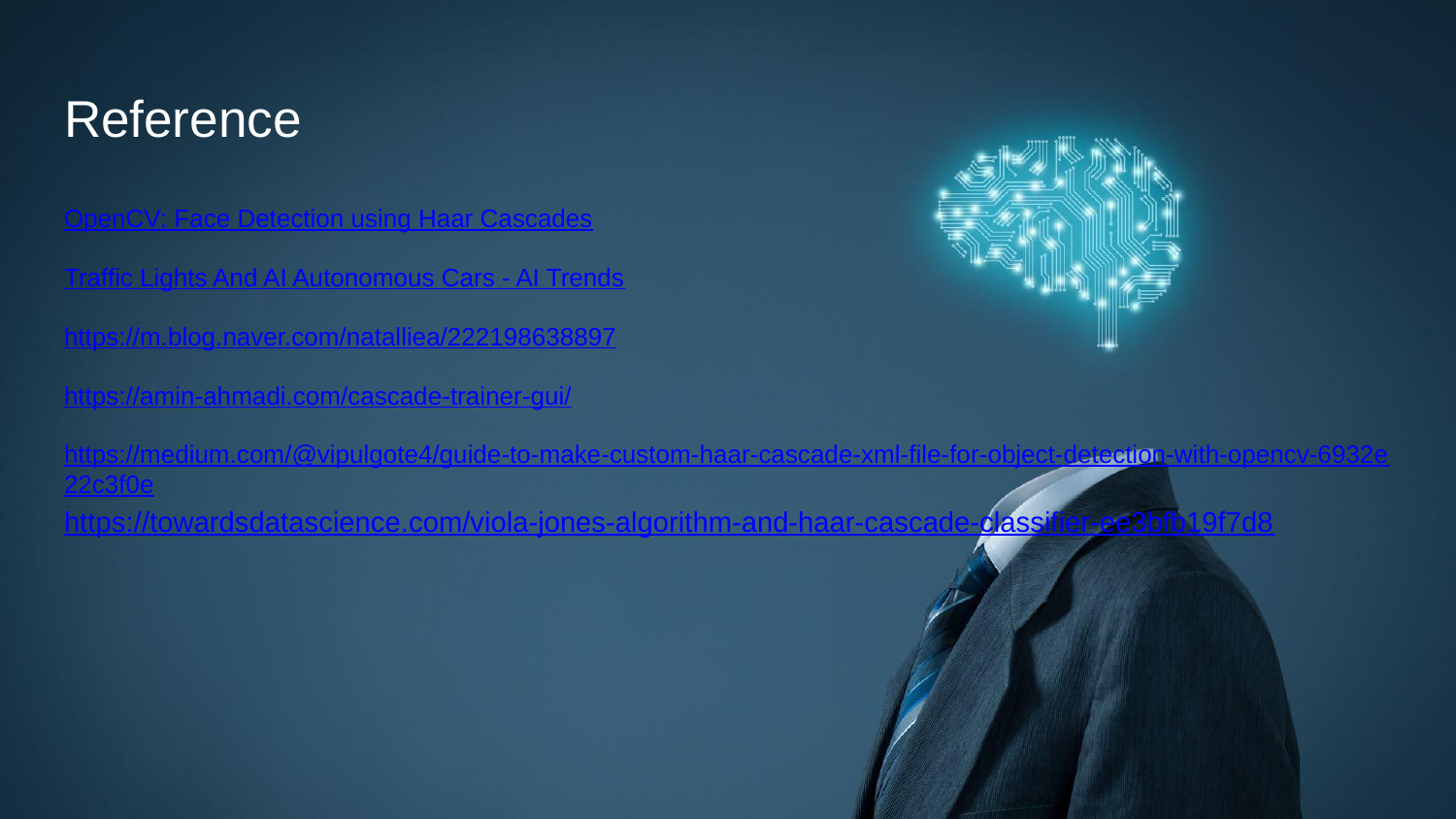

# Reference
OpenCV: Face Detection using Haar Cascades
Traffic Lights And AI Autonomous Cars - AI Trends
https://m.blog.naver.com/natalliea/222198638897
https://amin-ahmadi.com/cascade-trainer-gui/
https://medium.com/@vipulgote4/guide-to-make-custom-haar-cascade-xml-file-for-object-detection-with-opencv-6932e22c3f0e
https://towardsdatascience.com/viola-jones-algorithm-and-haar-cascade-classifier-ee3bfb19f7d8